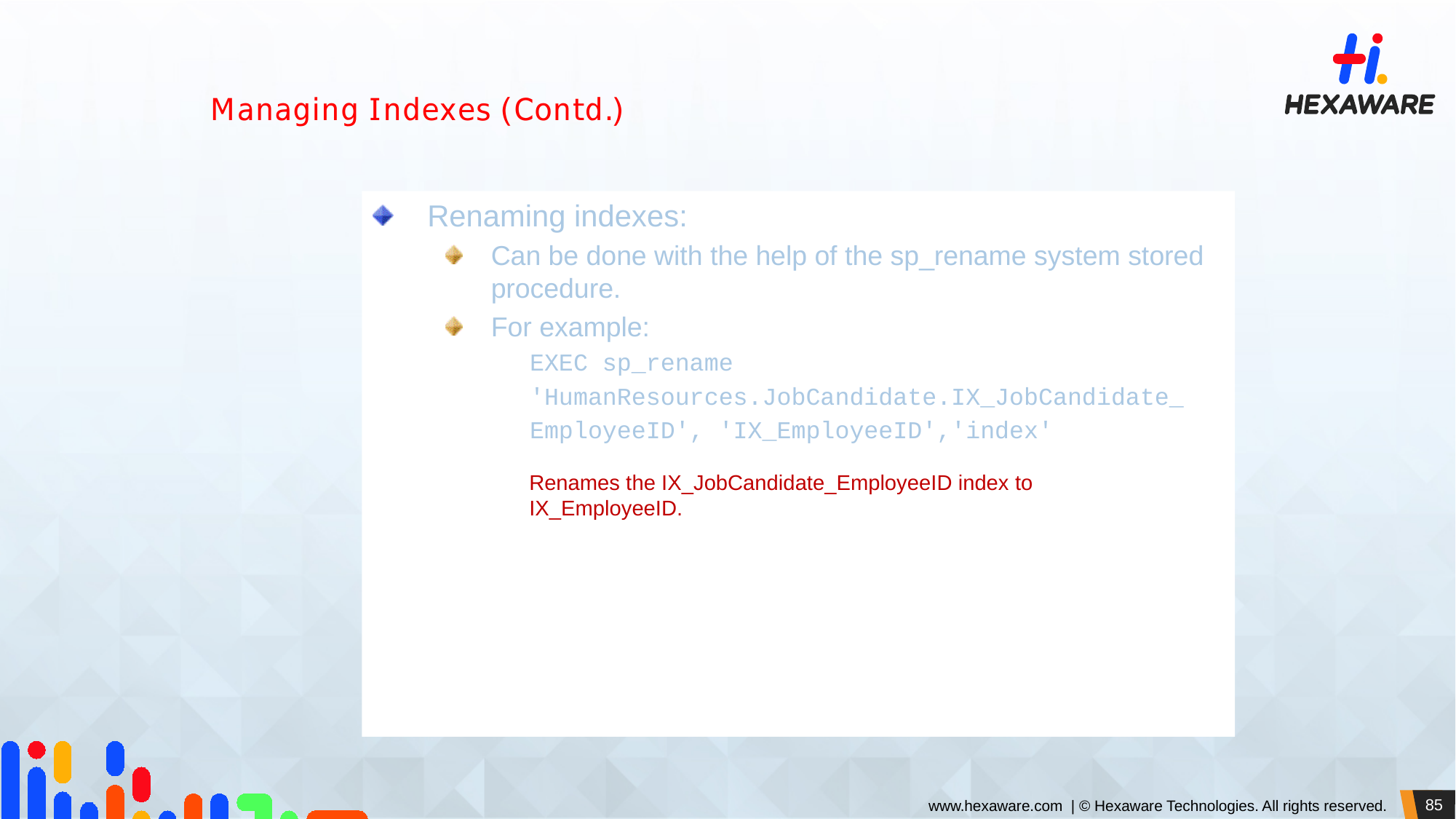

Managing Indexes (Contd.)
Renaming indexes:
Can be done with the help of the sp_rename system stored procedure.
For example:
EXEC sp_rename
'HumanResources.JobCandidate.IX_JobCandidate_
EmployeeID', 'IX_EmployeeID','index'

Renames the IX_JobCandidate_EmployeeID index to IX_EmployeeID.